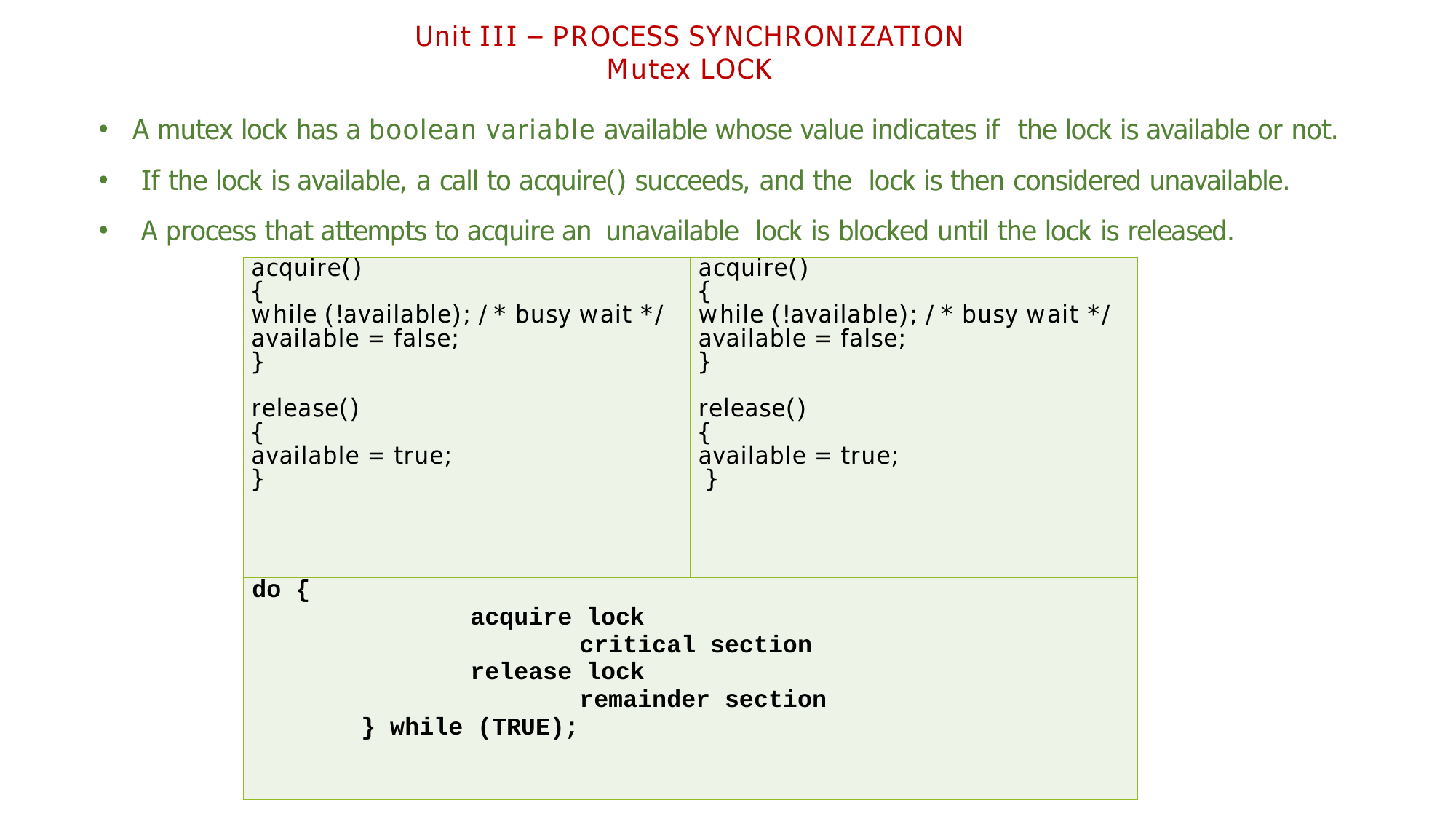

Unit III – PROCESS SYNCHRONIZATION
Mutex LOCK
A mutex lock has a boolean variable available whose value indicates if  the lock is available or not.
 If the lock is available, a call to acquire() succeeds, and the  lock is then considered unavailable.
 A process that attempts to acquire an unavailable  lock is blocked until the lock is released.

| acquire() { while (!available); /\* busy wait \*/ available = false; }   release() { available = true; } | acquire() { while (!available); /\* busy wait \*/ available = false; }   release() { available = true; } |
| --- | --- |
| do { acquire lock critical section release lock remainder section } while (TRUE); |  |